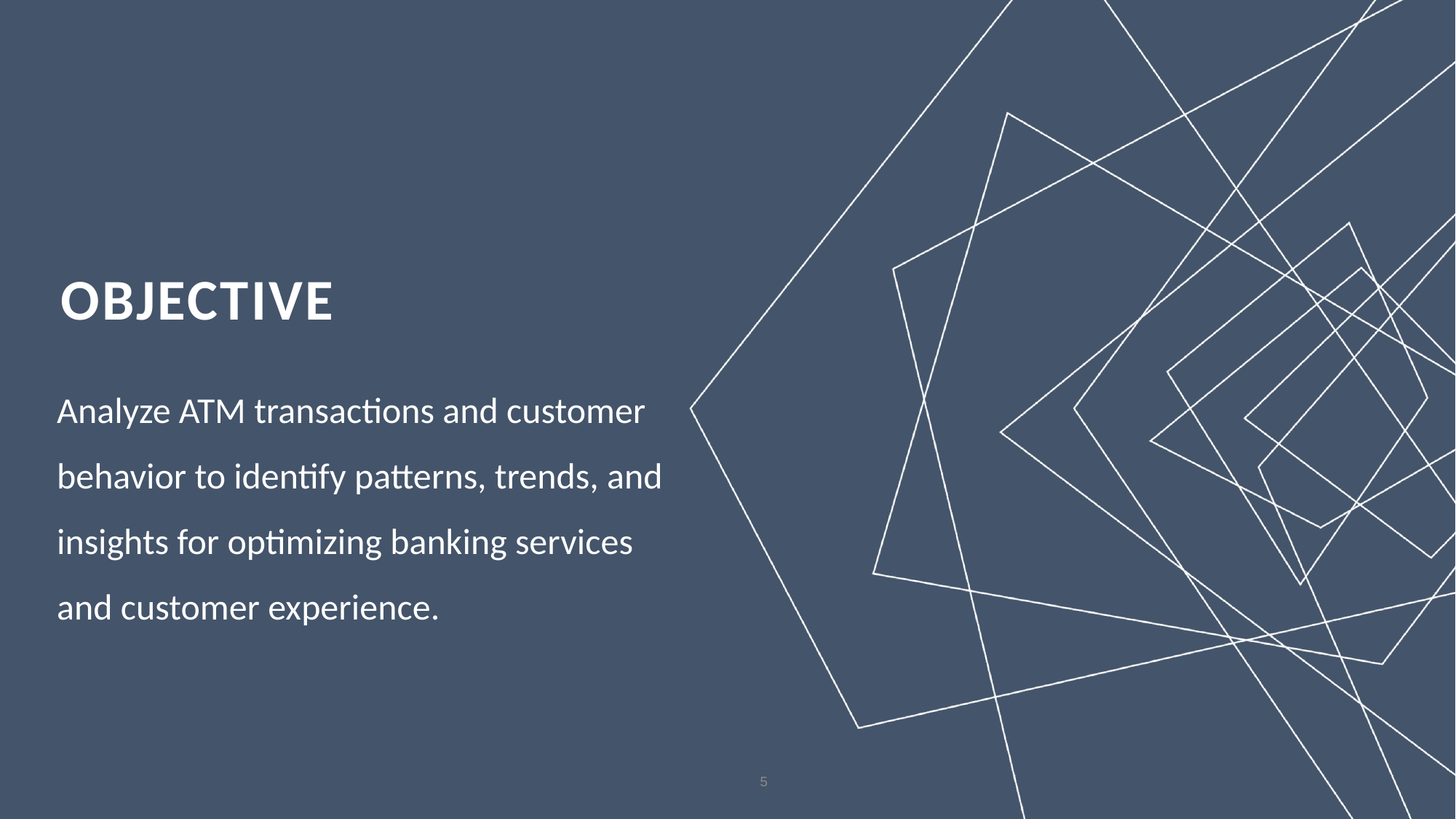

# objective
Analyze ATM transactions and customer behavior to identify patterns, trends, and insights for optimizing banking services and customer experience.

5